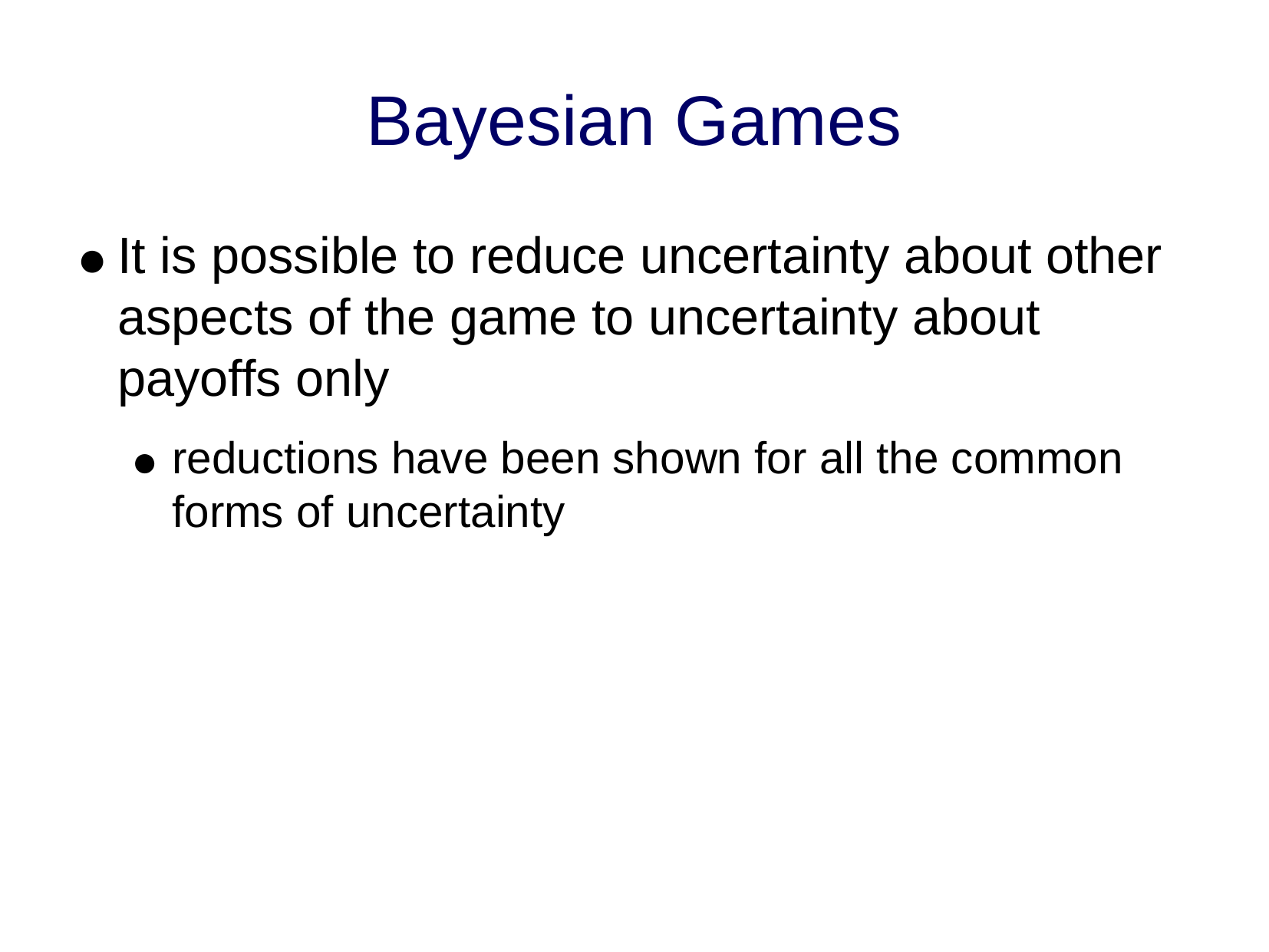

Bayesian Games
It is possible to reduce uncertainty about other aspects of the game to uncertainty about payoffs only
reductions have been shown for all the common forms of uncertainty